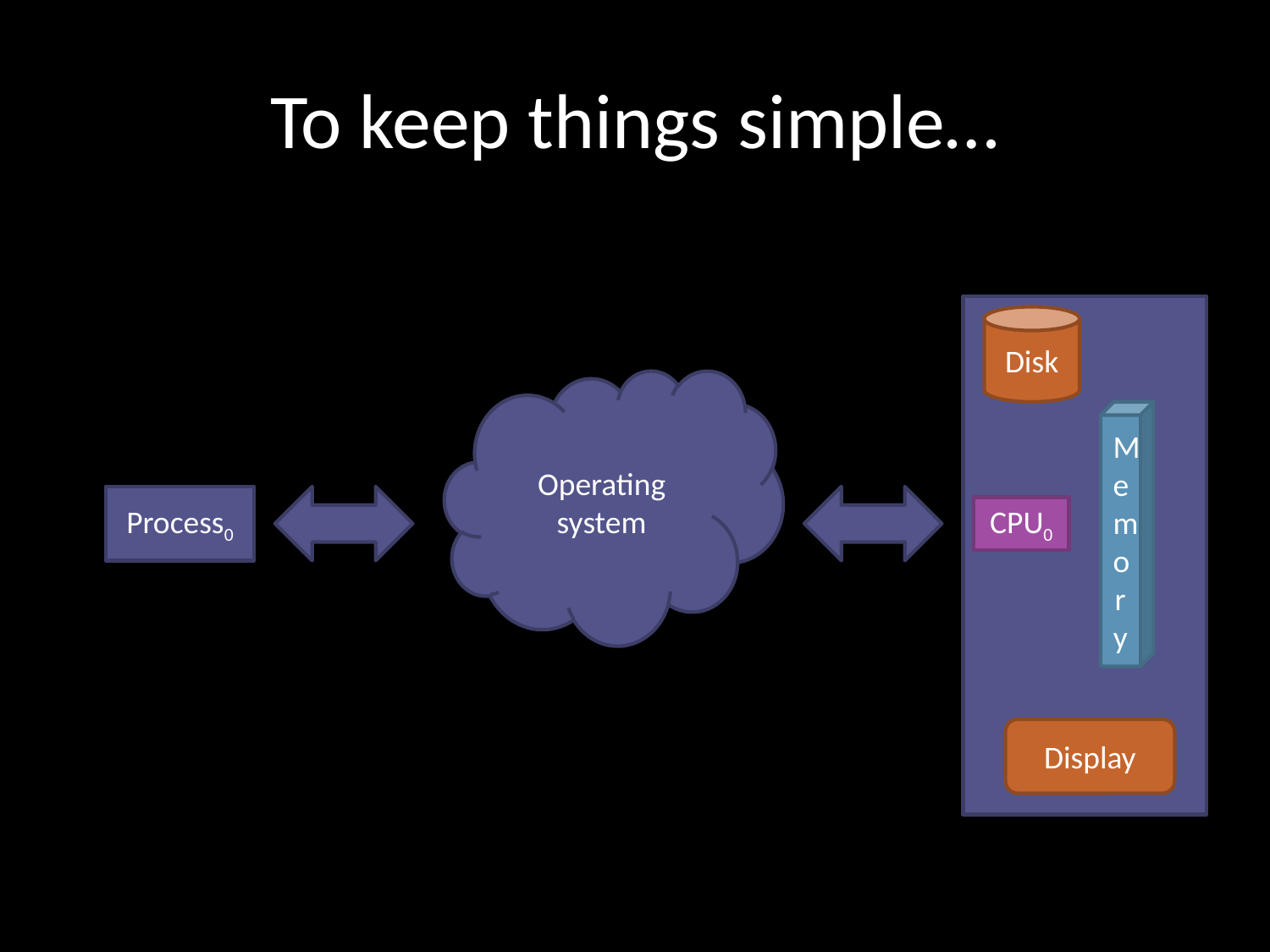

# To keep things simple…

Disk
Operating system
Memory
Process0

CPU0
Display